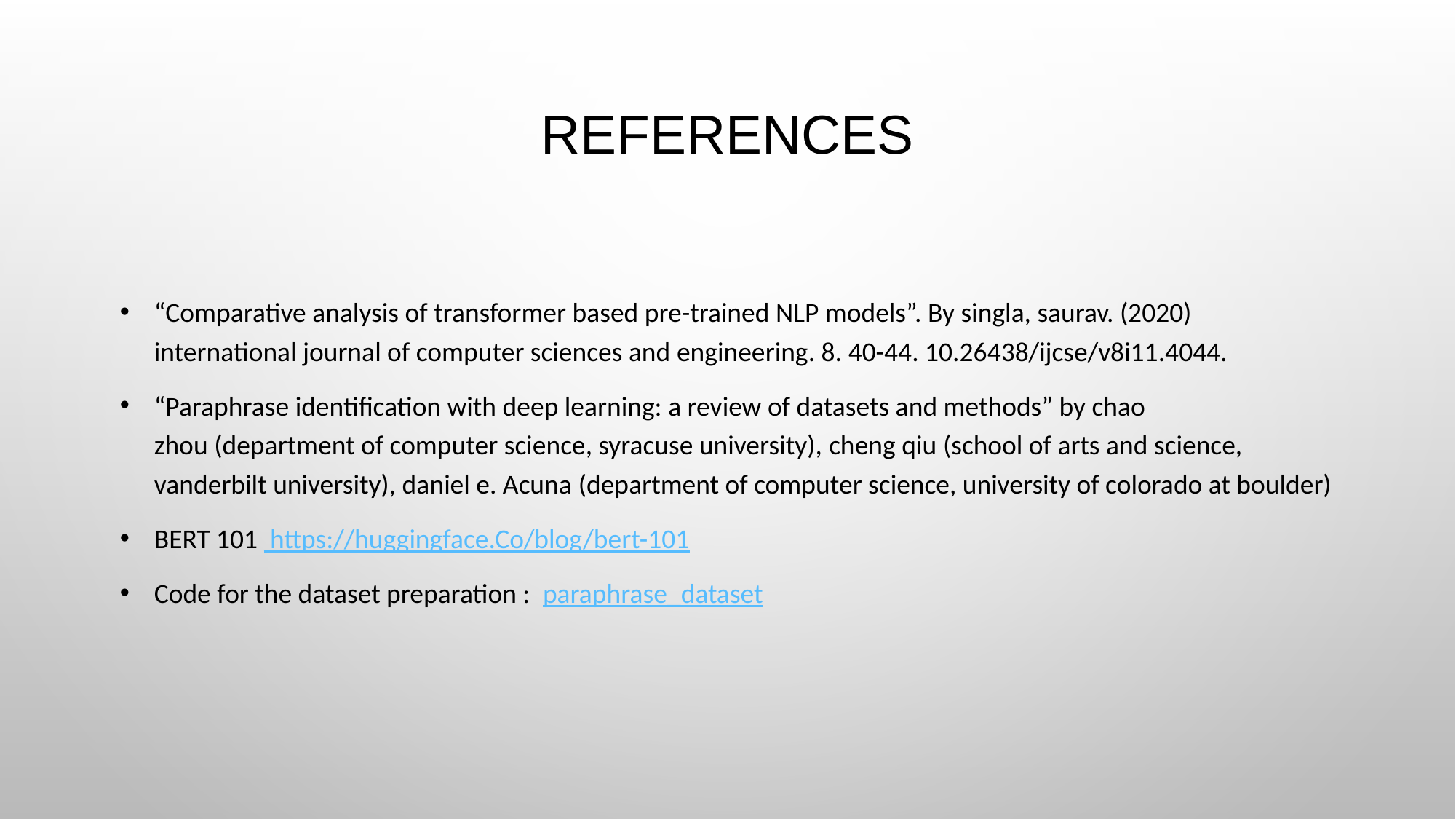

# References
“Comparative analysis of transformer based pre-trained NLP models”. By singla, saurav. (2020) international journal of computer sciences and engineering. 8. 40-44. 10.26438/ijcse/v8i11.4044.
“Paraphrase identification with deep learning: a review of datasets and methods” by chao zhou (department of computer science, syracuse university), cheng qiu (school of arts and science, vanderbilt university), daniel e. Acuna (department of computer science, university of colorado at boulder)
BERT 101  https://huggingface.Co/blog/bert-101
Code for the dataset preparation :  paraphrase_dataset